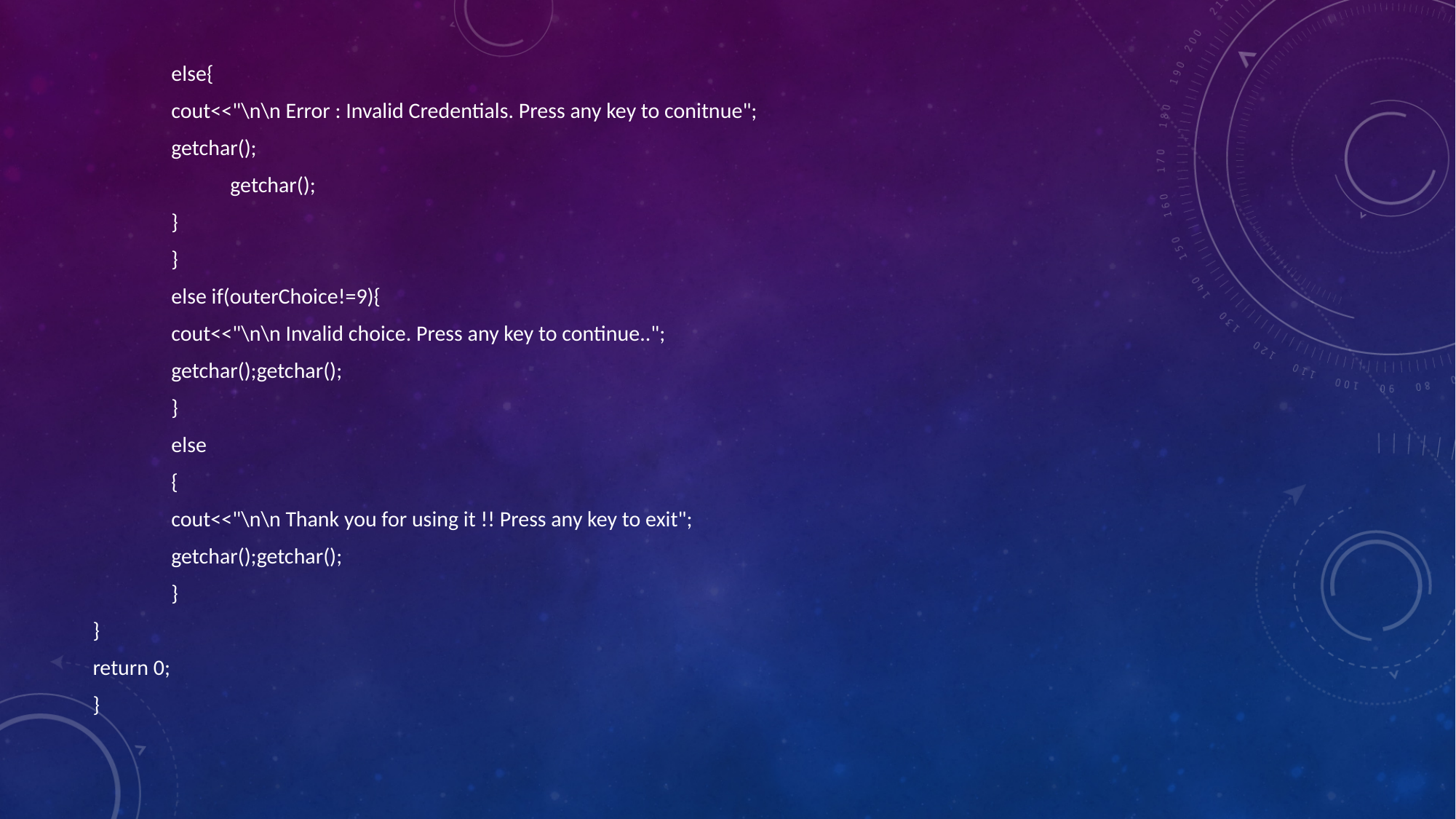

else{
		cout<<"\n\n Error : Invalid Credentials. Press any key to conitnue";
		getchar();
                            getchar();
		}
	}
	else if(outerChoice!=9){
		cout<<"\n\n Invalid choice. Press any key to continue..";
		getchar();getchar();
	}
	else
	{
		cout<<"\n\n Thank you for using it !! Press any key to exit";
		getchar();getchar();
	}
}
return 0;
}